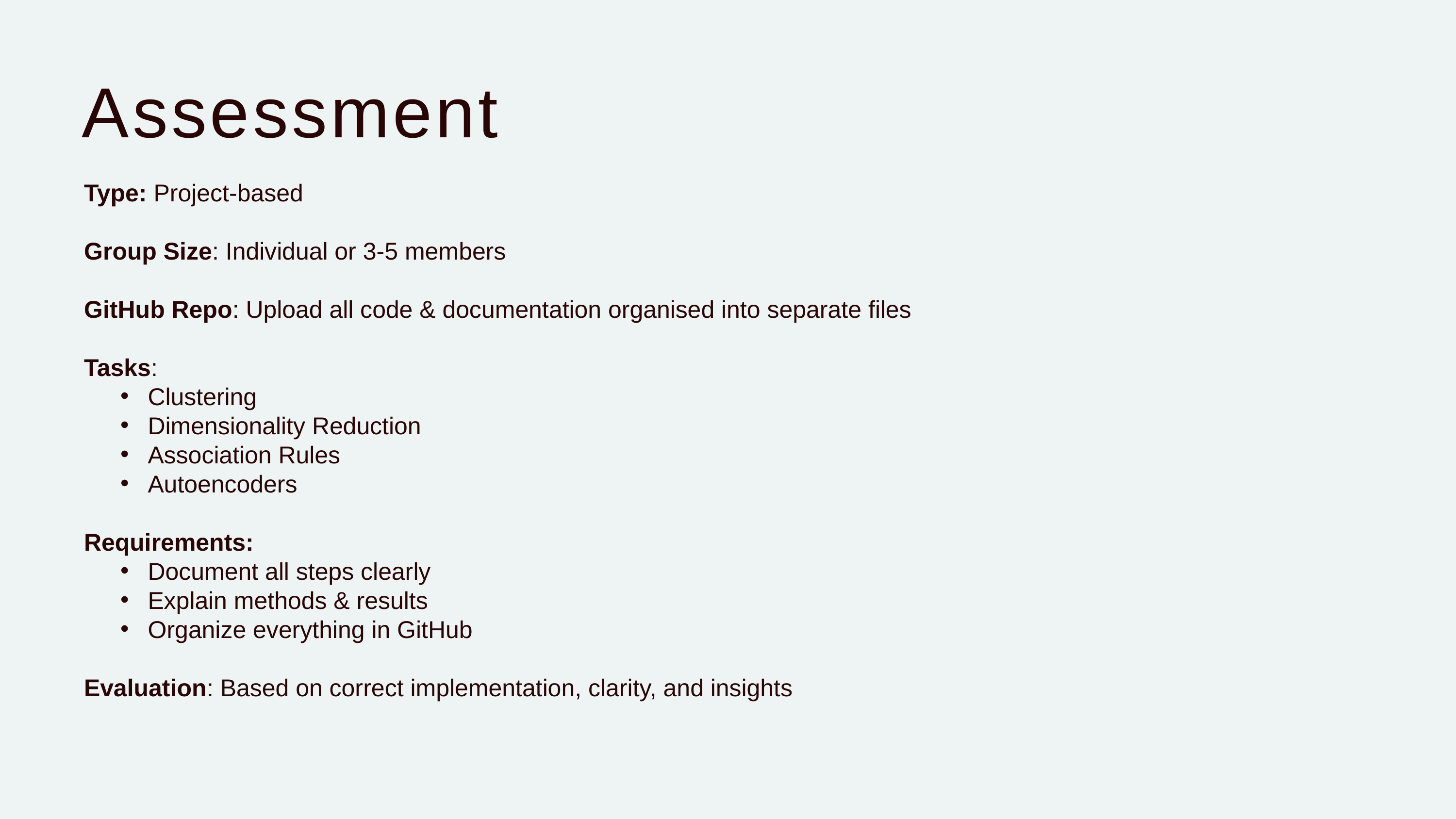

Assessment
Type: Project-based

Group Size: Individual or 3-5 members

GitHub Repo: Upload all code & documentation organised into separate files

Tasks:
Clustering
Dimensionality Reduction
Association Rules
Autoencoders

Requirements:
Document all steps clearly
Explain methods & results
Organize everything in GitHub

Evaluation: Based on correct implementation, clarity, and insights